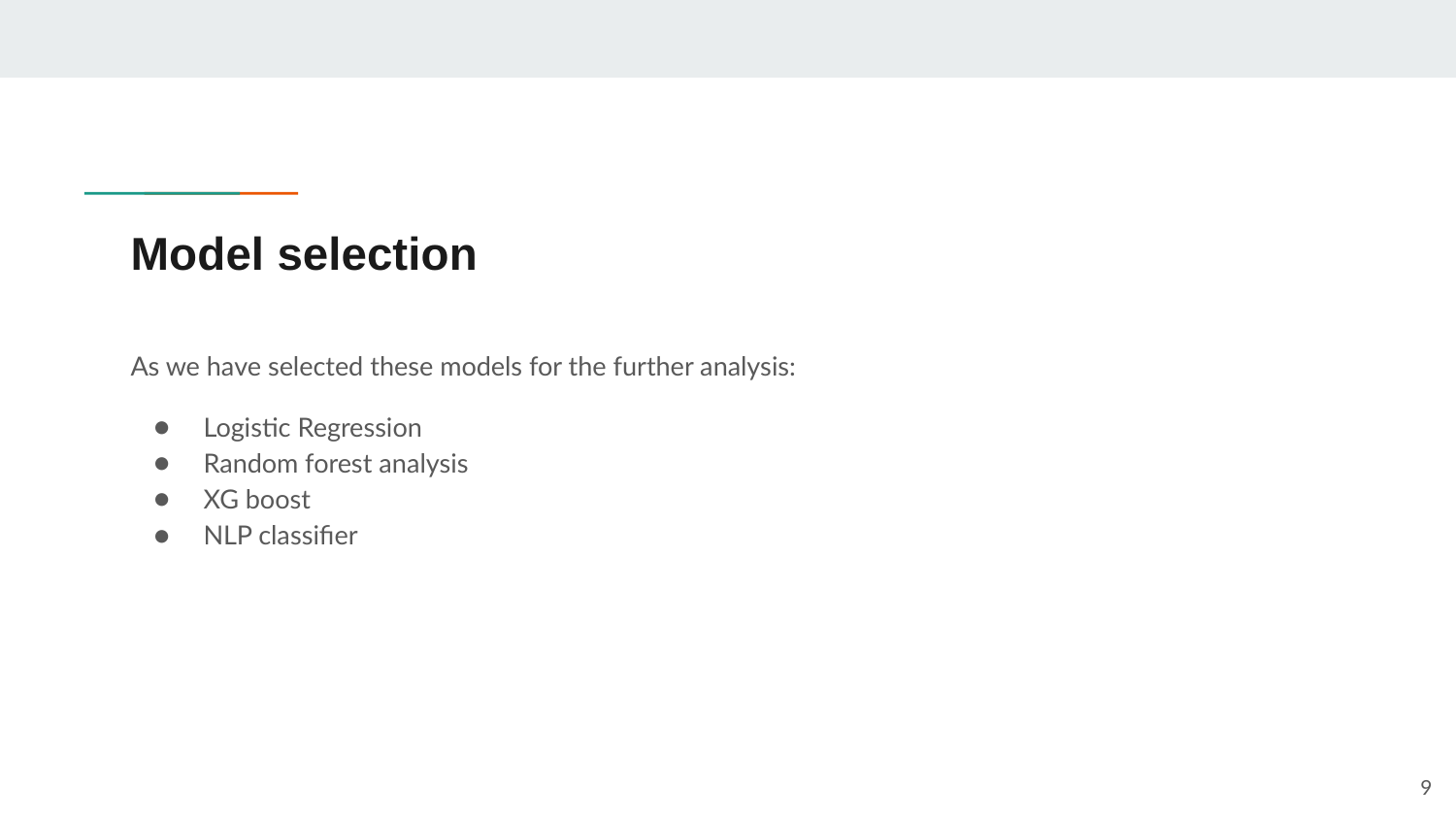

# Model selection
As we have selected these models for the further analysis:
Logistic Regression
Random forest analysis
XG boost
NLP classifier

9